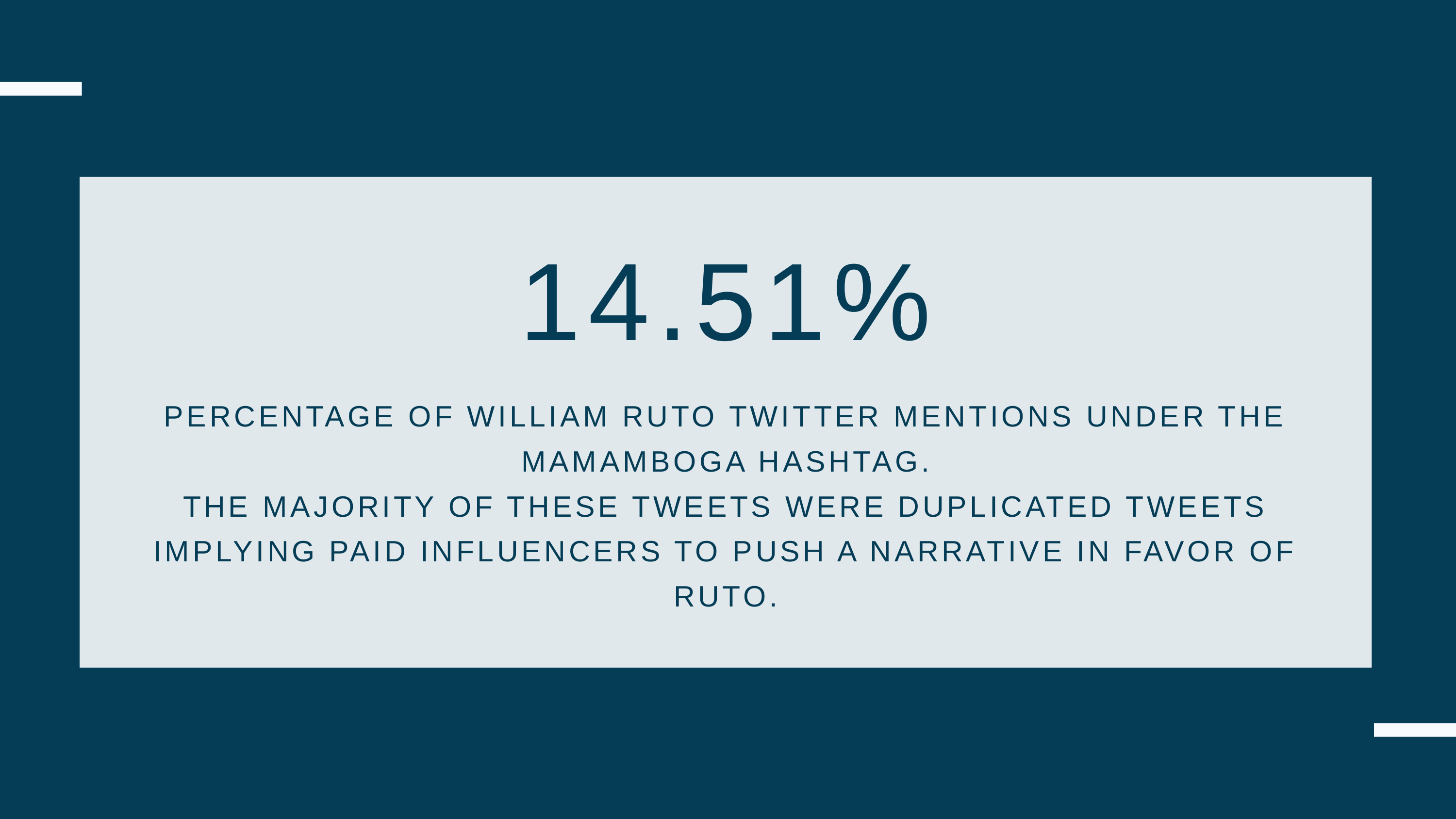

14.51%
PERCENTAGE OF WILLIAM RUTO TWITTER MENTIONS UNDER THE MAMAMBOGA HASHTAG.
THE MAJORITY OF THESE TWEETS WERE DUPLICATED TWEETS IMPLYING PAID INFLUENCERS TO PUSH A NARRATIVE IN FAVOR OF RUTO.